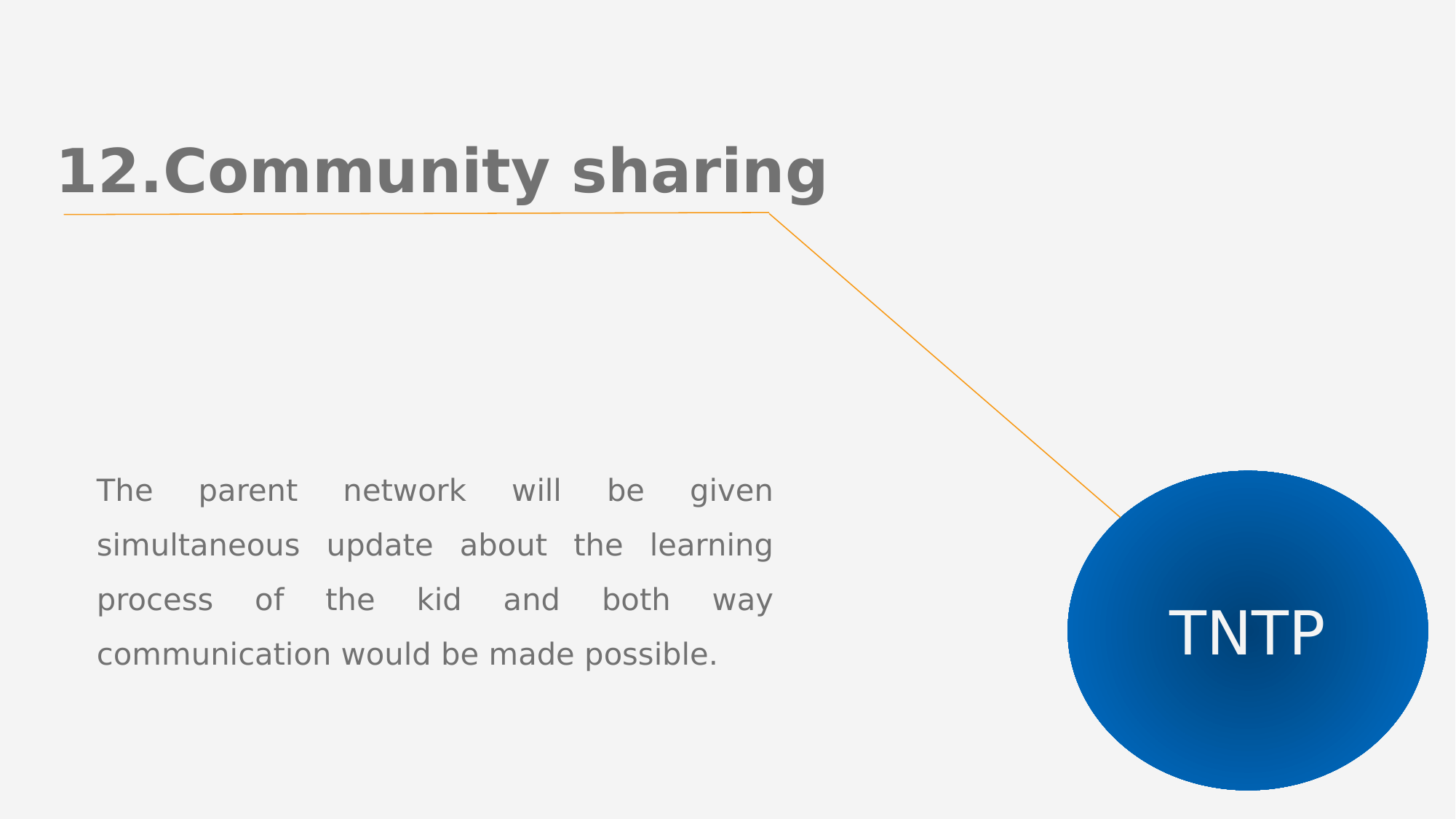

12.Community sharing
The parent network will be given simultaneous update about the learning process of the kid and both way communication would be made possible.
TNTP